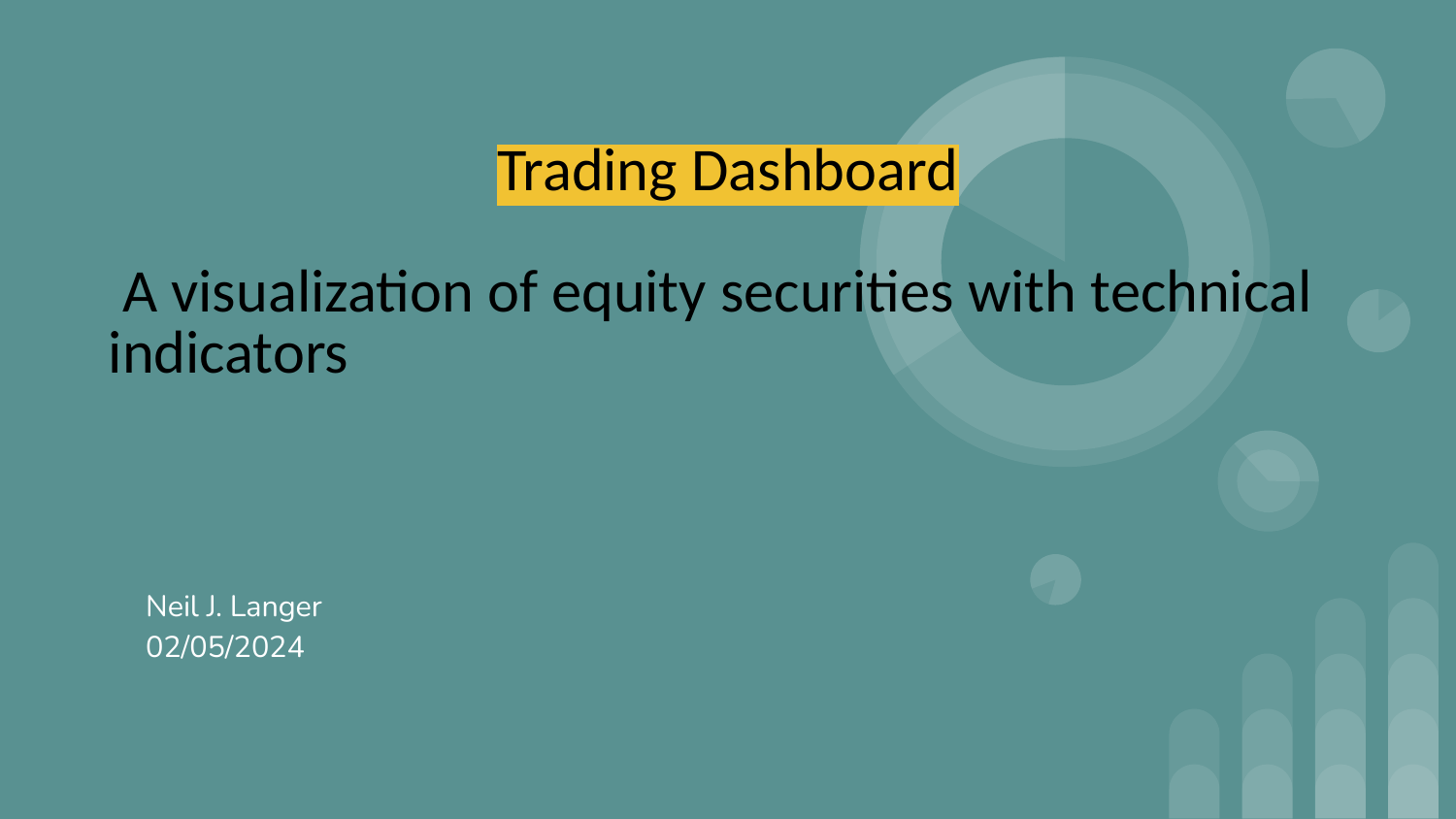

# Trading Dashboard

 A visualization of equity securities with technical indicators
Neil J. Langer
02/05/2024